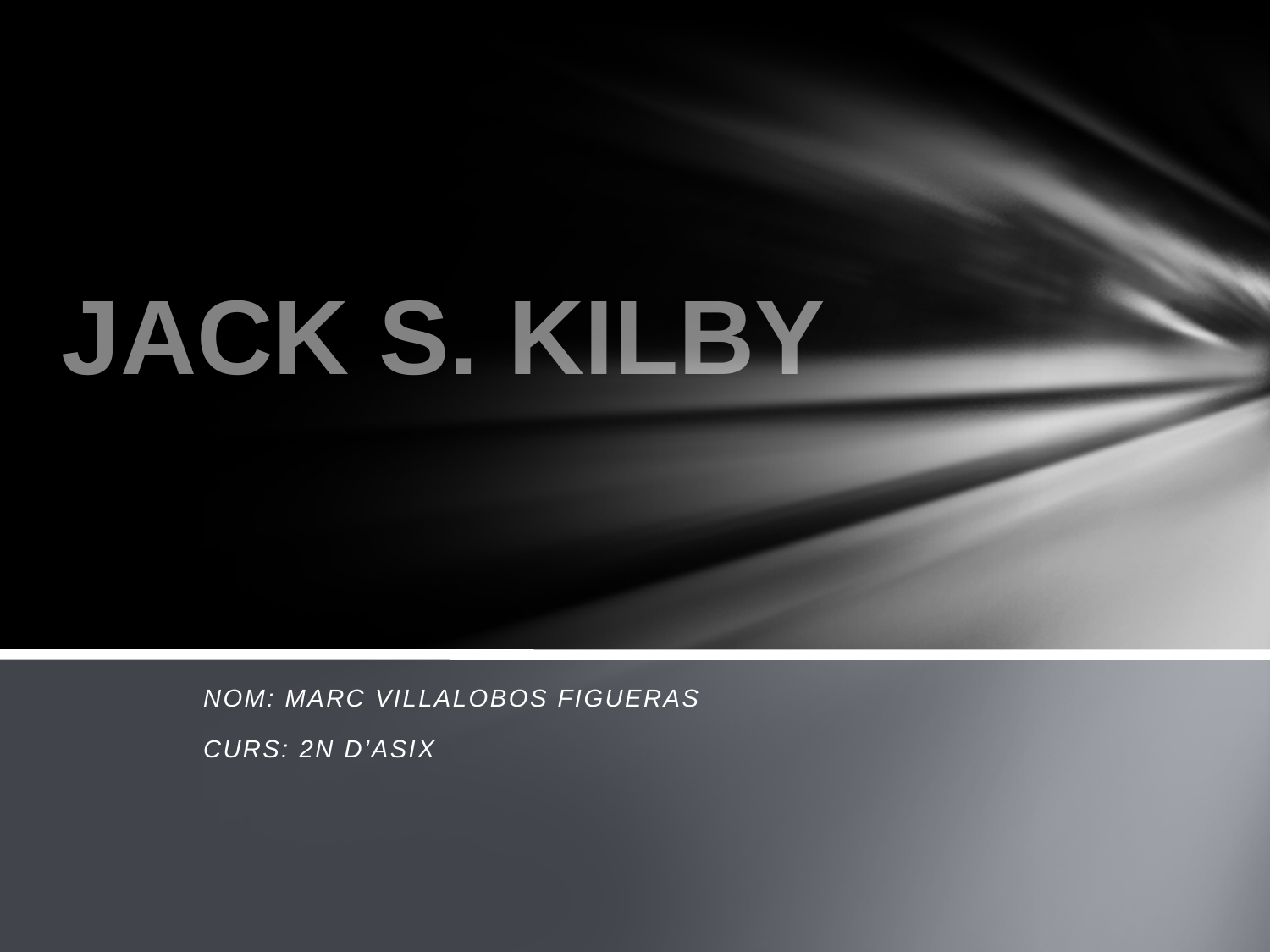

# JACK S. KILBY
NOM: MARC VILLALOBOS FIGUERAS
CURS: 2N D’ASIX